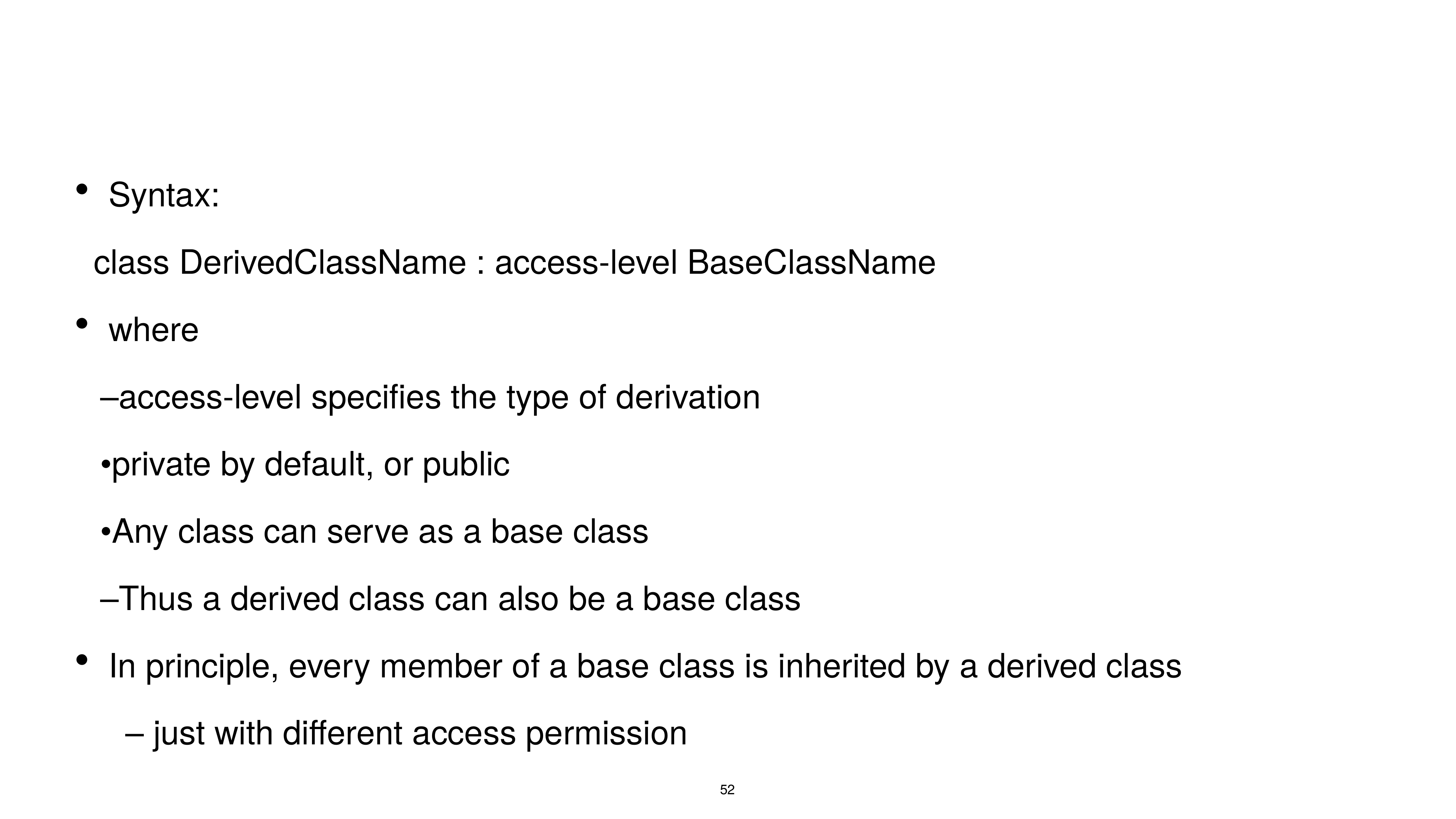

#
Syntax:
  class DerivedClassName : access-level BaseClassName
where
–access-level specifies the type of derivation
•private by default, or public
•Any class can serve as a base class
–Thus a derived class can also be a base class
In principle, every member of a base class is inherited by a derived class
– just with different access permission
52